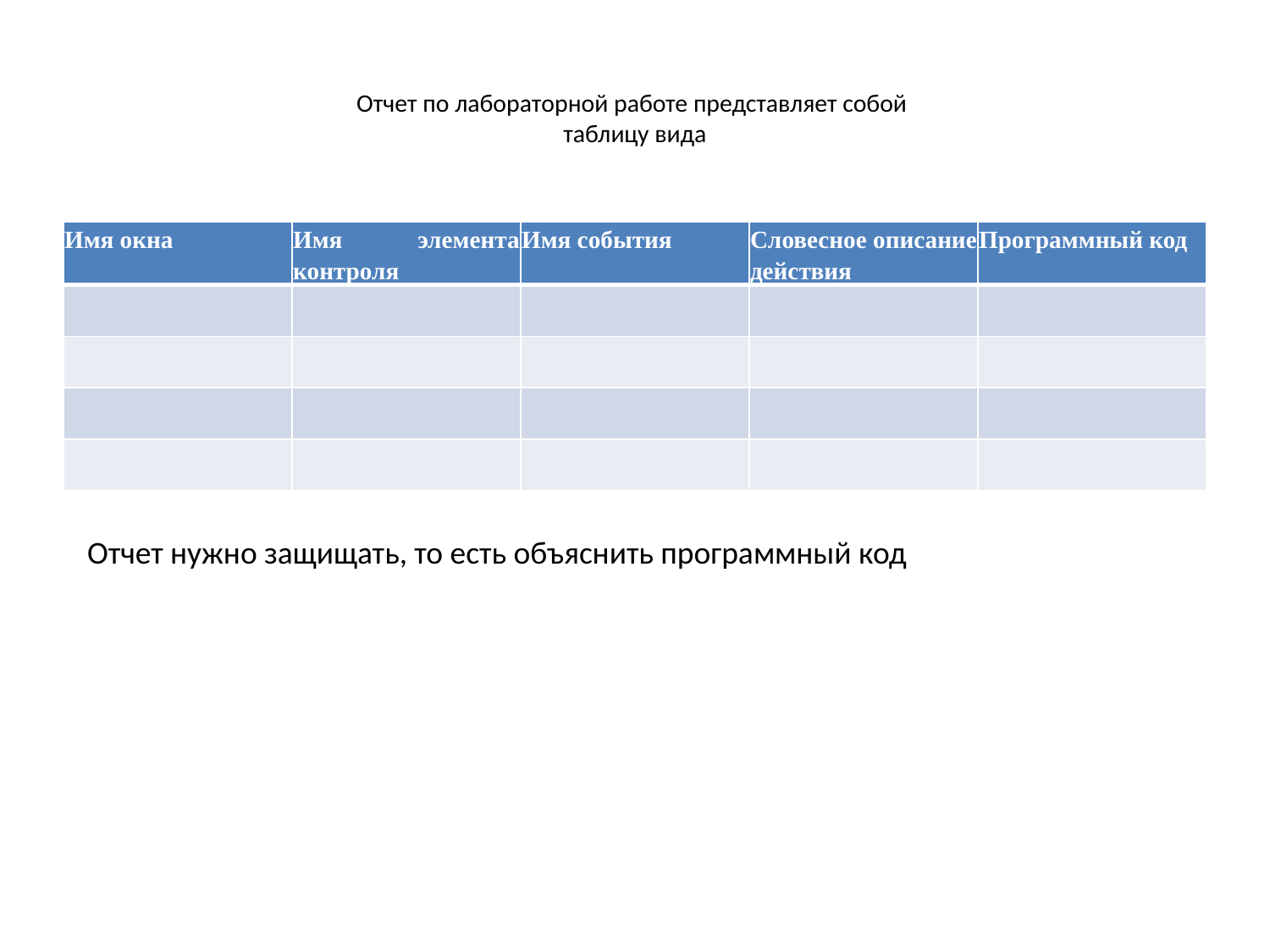

# Отчет по лабораторной работе представляет собой таблицу вида
| Имя окна | Имя элемента контроля | Имя события | Словесное описание действия | Программный код |
| --- | --- | --- | --- | --- |
|  |  |  |  |  |
|  |  |  |  |  |
|  |  |  |  |  |
|  |  |  |  |  |
Отчет нужно защищать, то есть объяснить программный код